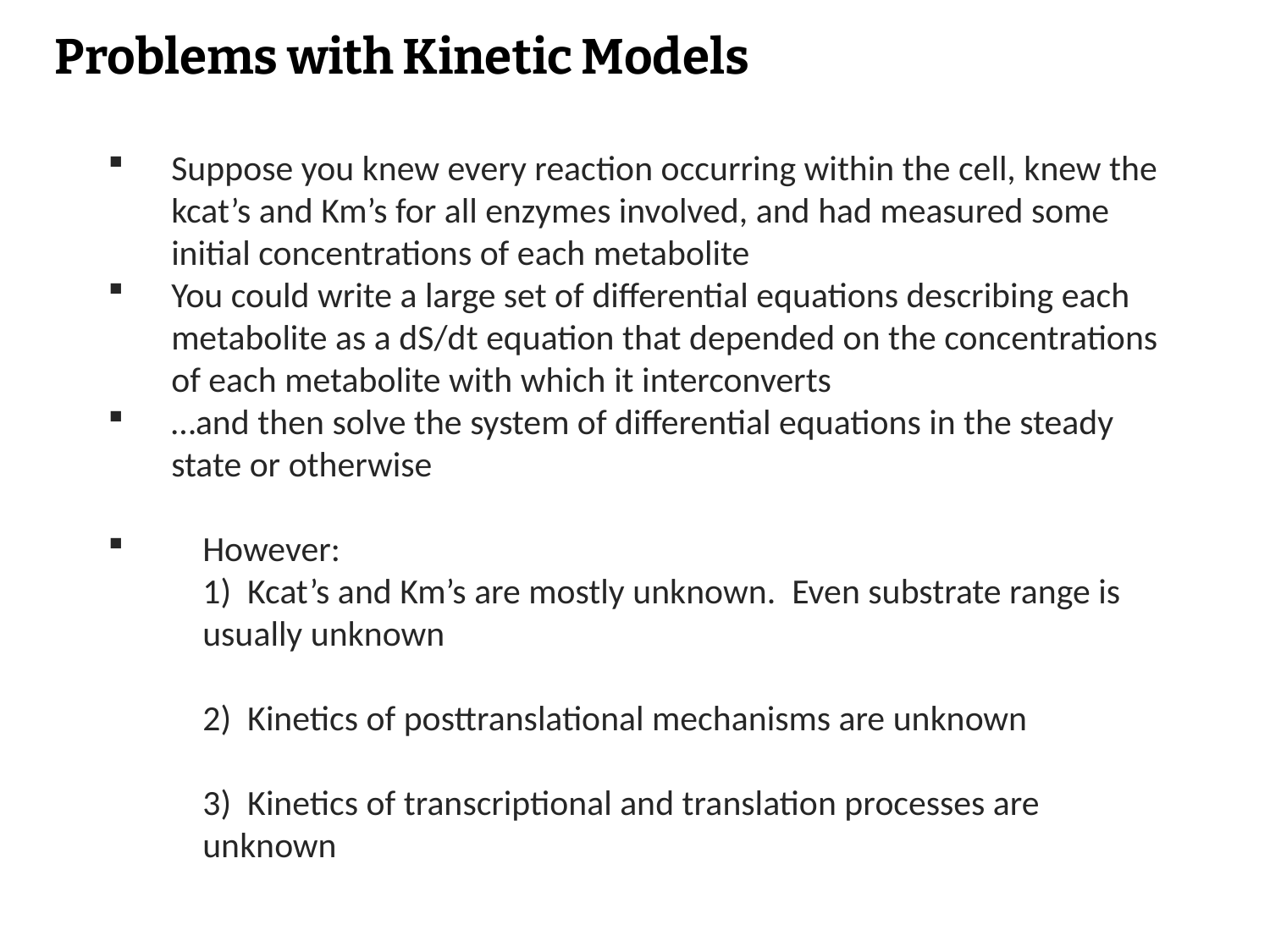

Problems with Kinetic Models
Suppose you knew every reaction occurring within the cell, knew the kcat’s and Km’s for all enzymes involved, and had measured some initial concentrations of each metabolite
You could write a large set of differential equations describing each metabolite as a dS/dt equation that depended on the concentrations of each metabolite with which it interconverts
…and then solve the system of differential equations in the steady state or otherwise

However:
	1)  Kcat’s and Km’s are mostly unknown.  Even substrate range is usually unknown

	2)  Kinetics of posttranslational mechanisms are unknown

	3)  Kinetics of transcriptional and translation processes are unknown